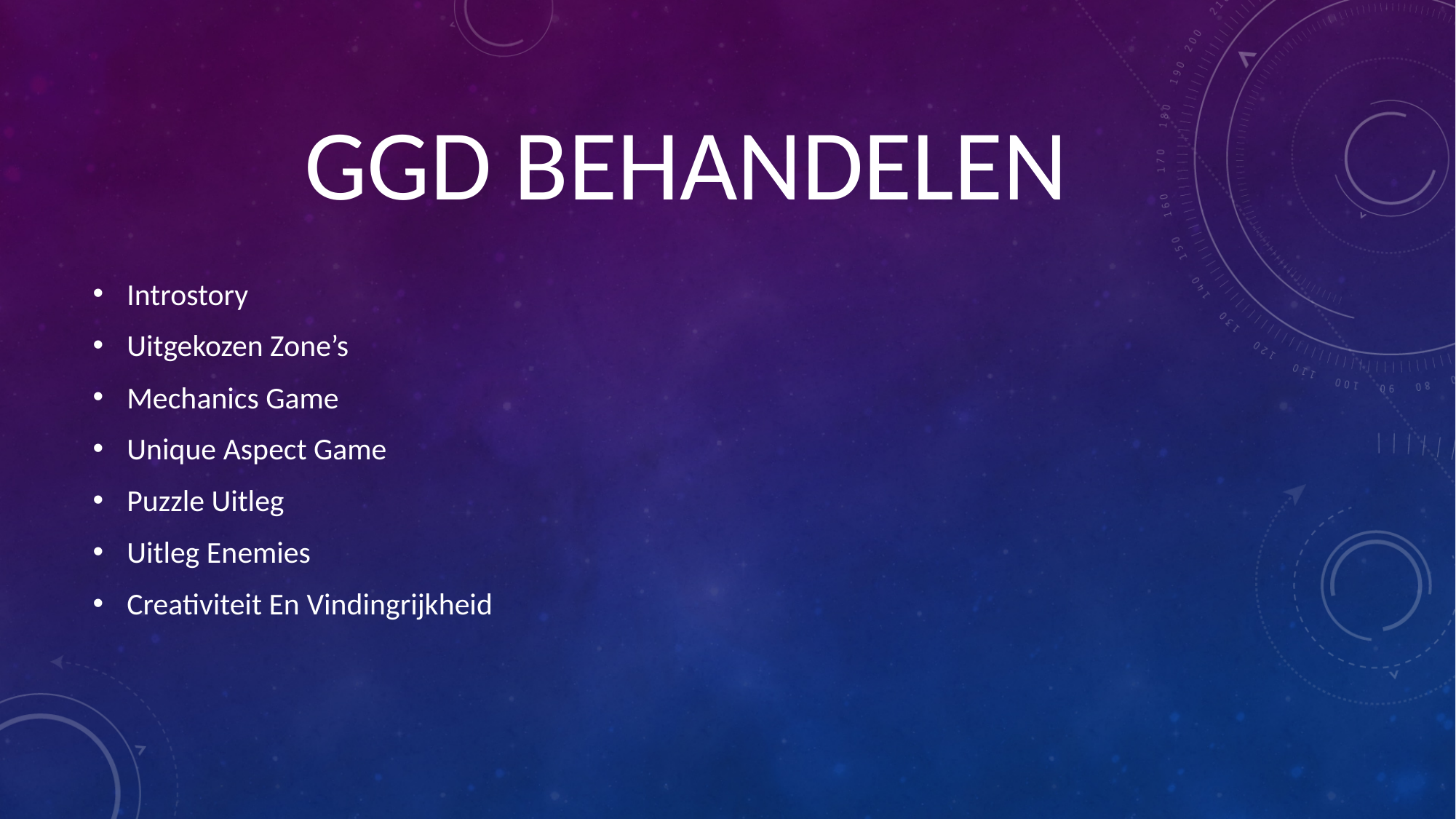

# GGD Behandelen
Introstory
Uitgekozen Zone’s
Mechanics Game
Unique Aspect Game
Puzzle Uitleg
Uitleg Enemies
Creativiteit En Vindingrijkheid